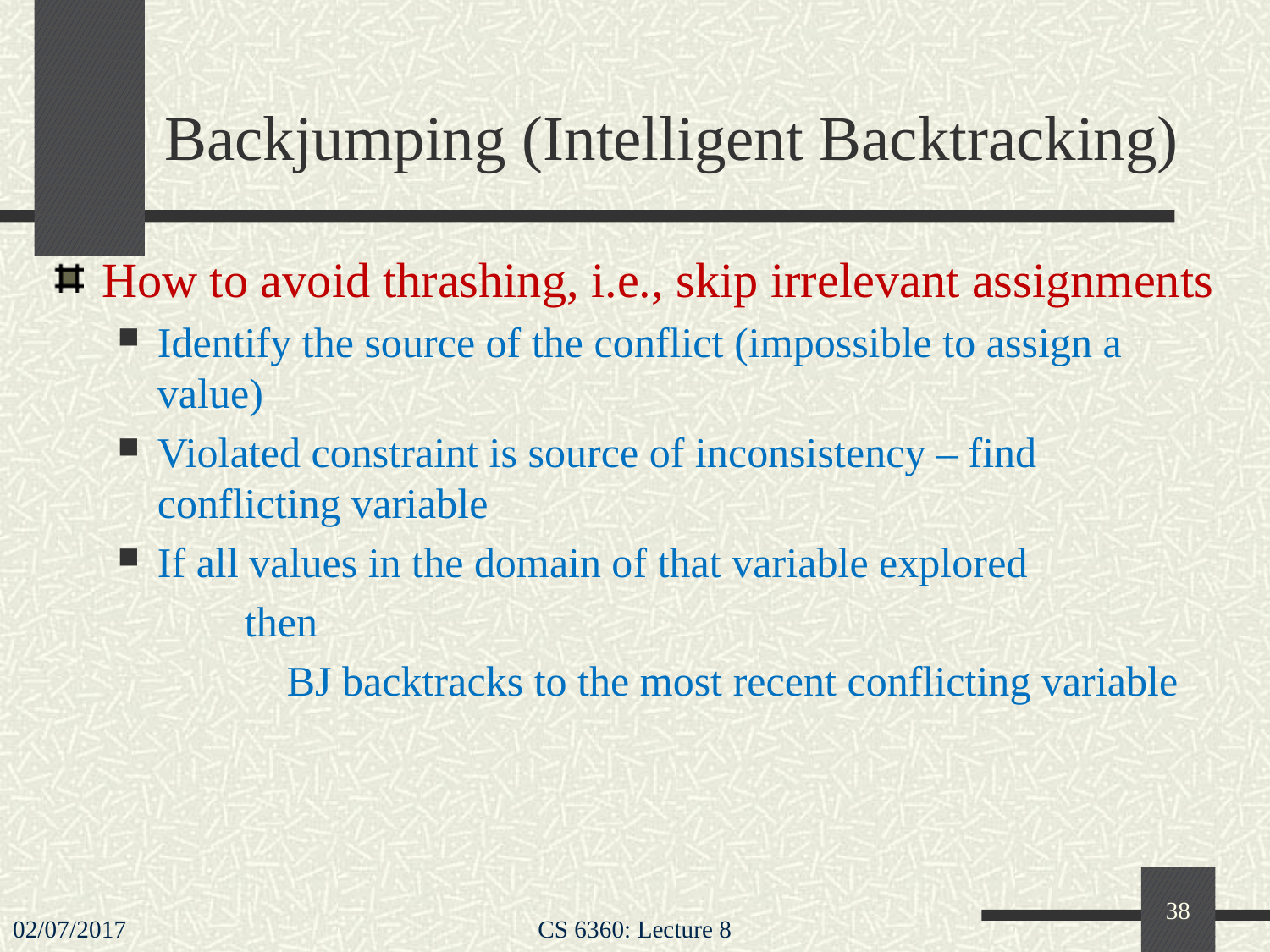

# Backjumping (Intelligent Backtracking)
How to avoid thrashing, i.e., skip irrelevant assignments
Identify the source of the conflict (impossible to assign a value)
Violated constraint is source of inconsistency – find conflicting variable
If all values in the domain of that variable explored
	then
	    BJ backtracks to the most recent conflicting variable
38
02/07/2017
CS 6360: Lecture 8